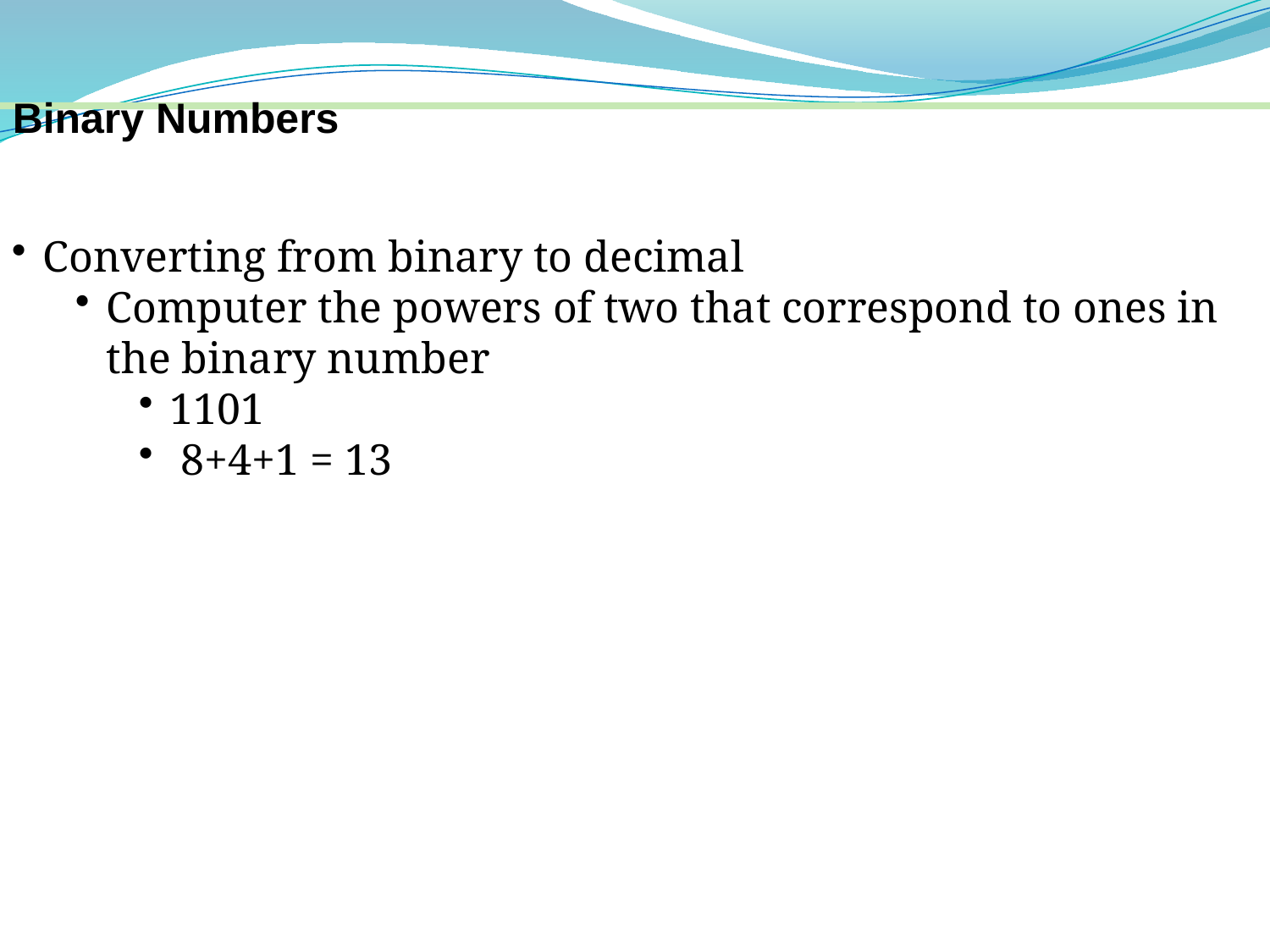

Binary Numbers

Converting from binary to decimal
Computer the powers of two that correspond to ones in the binary number
1101
 8+4+1 = 13